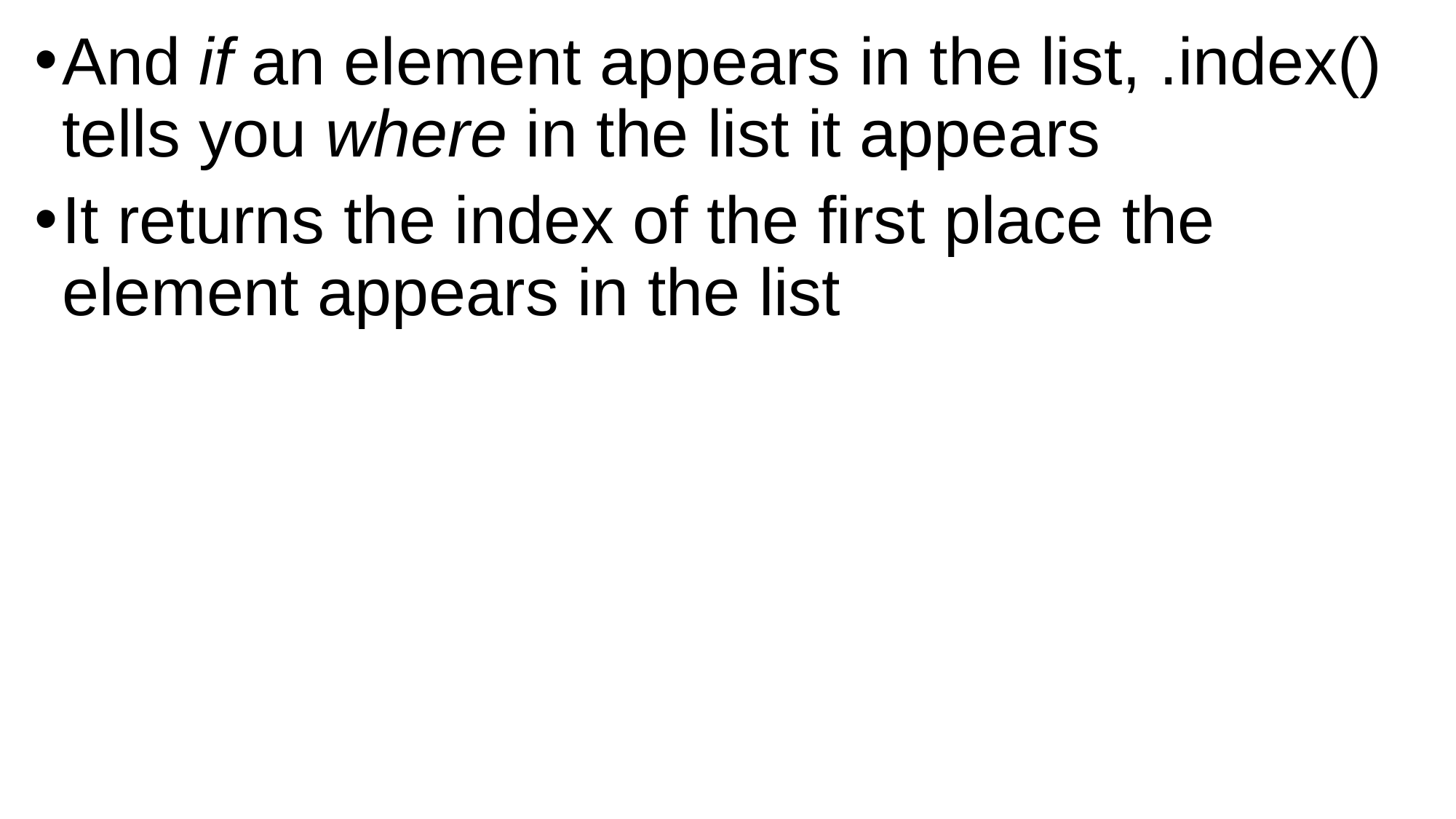

And if an element appears in the list, .index() tells you where in the list it appears
It returns the index of the first place the element appears in the list